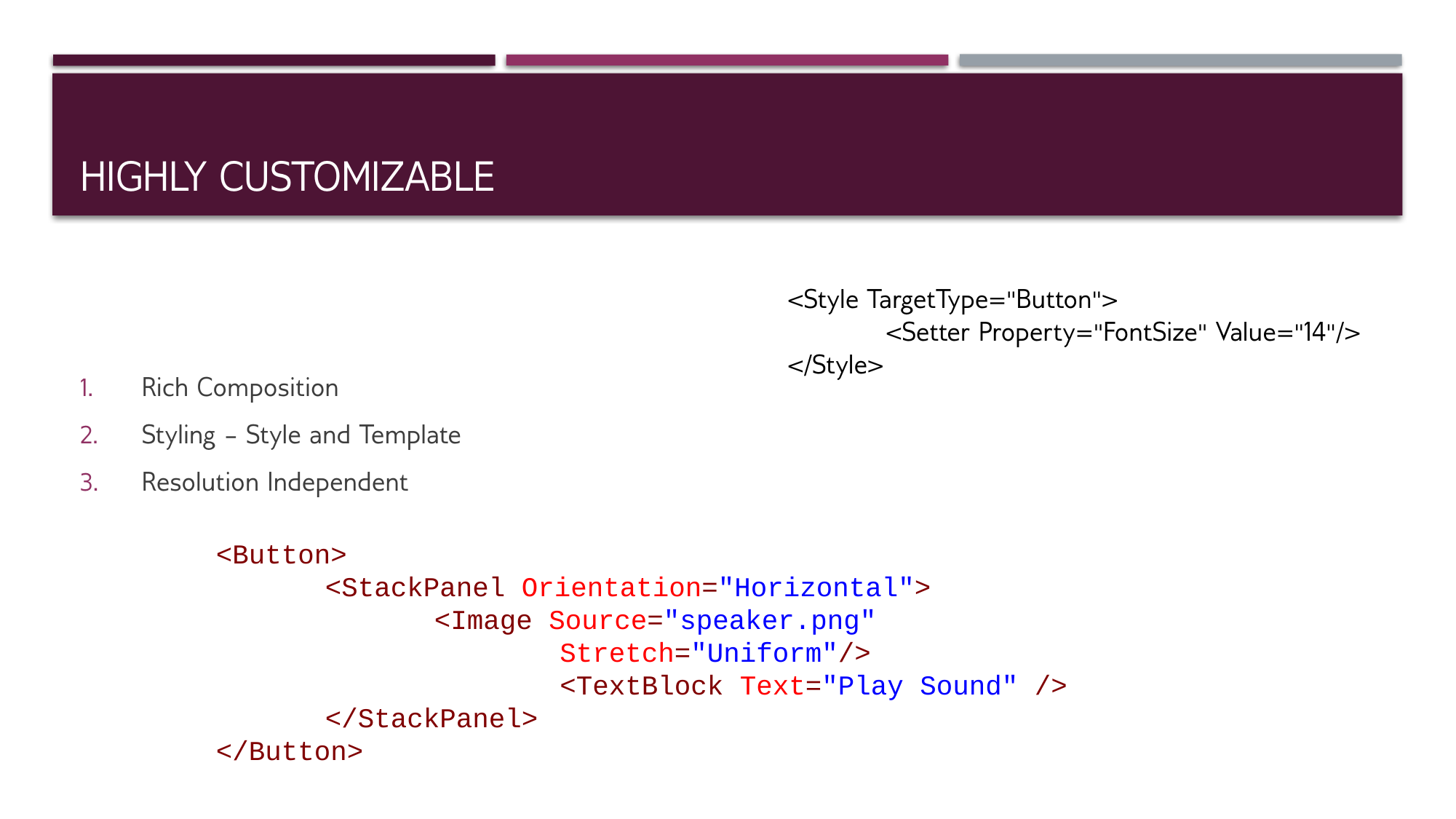

# Highly Customizable
Rich Composition
Styling – Style and Template
Resolution Independent

<Style TargetType="Button">
            <Setter Property="FontSize" Value="14"/>
</Style>

<Button>
	<StackPanel Orientation="Horizontal">
		<Image Source="speaker.png" 				 Stretch="Uniform"/>
			 <TextBlock Text="Play Sound" /> 	</StackPanel>
</Button>